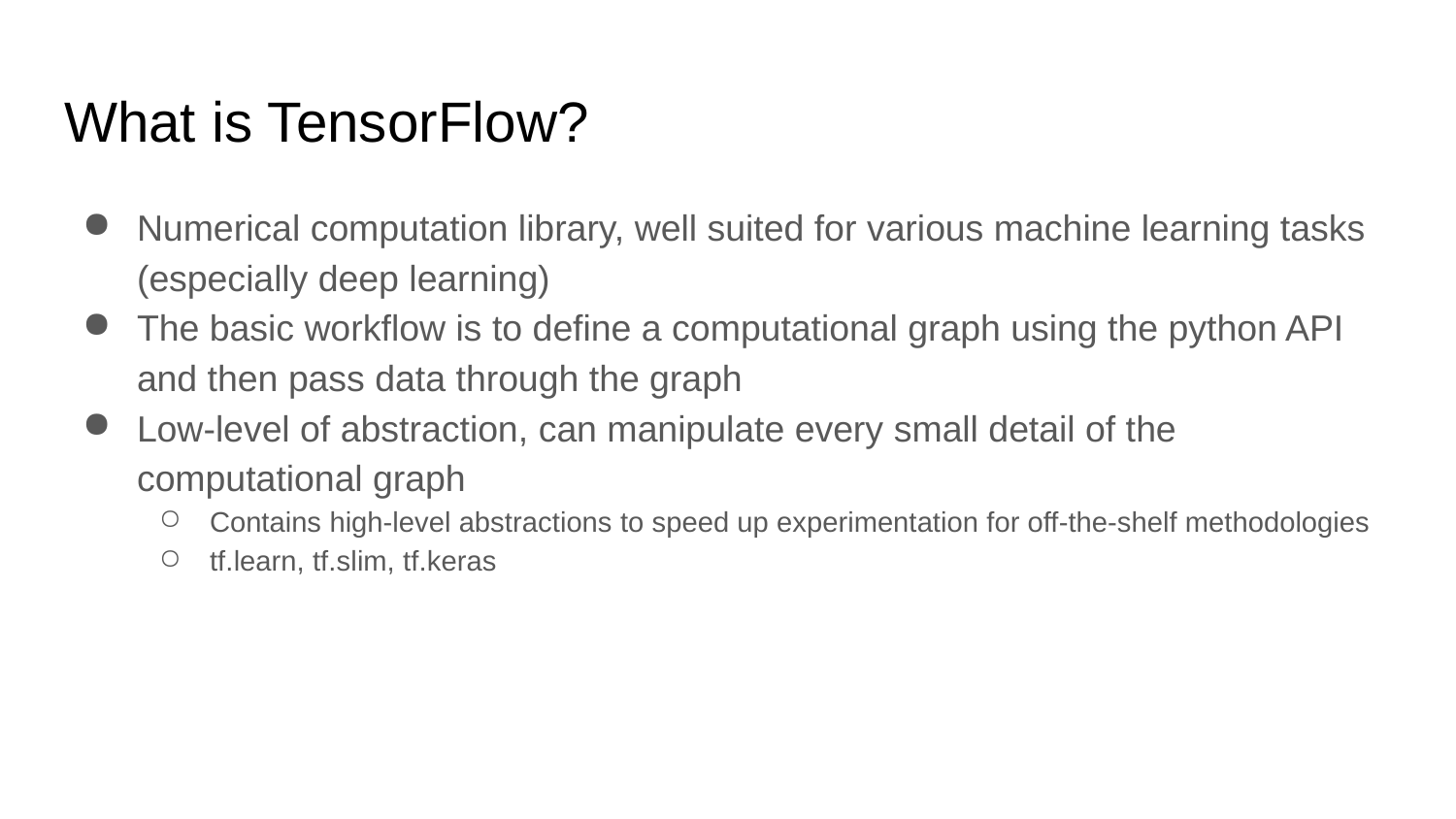

# What is TensorFlow?
Numerical computation library, well suited for various machine learning tasks (especially deep learning)
The basic workflow is to define a computational graph using the python API and then pass data through the graph
Low-level of abstraction, can manipulate every small detail of the computational graph
Contains high-level abstractions to speed up experimentation for off-the-shelf methodologies
tf.learn, tf.slim, tf.keras